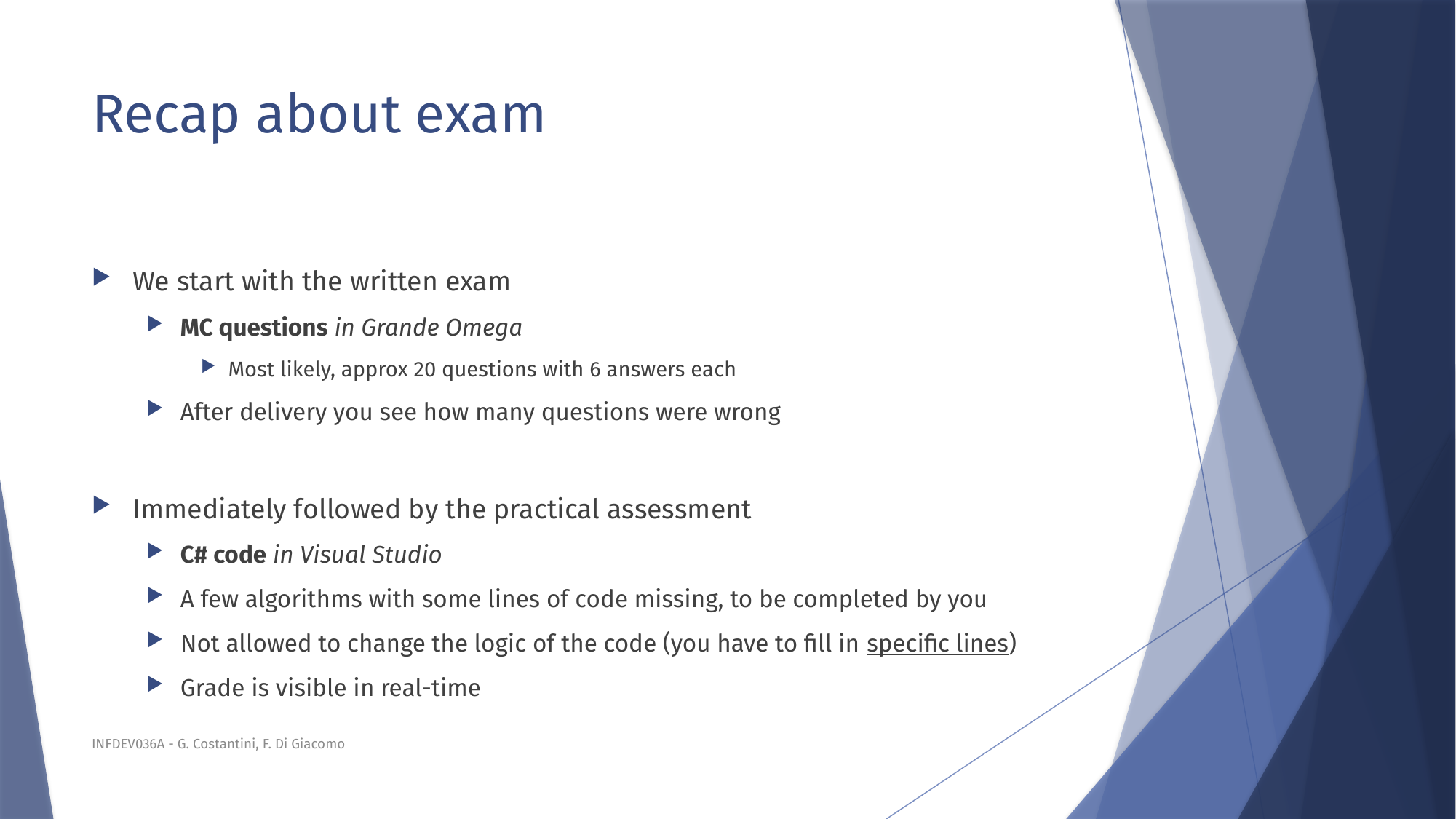

# Recap about exam
We start with the written exam
MC questions in Grande Omega
Most likely, approx 20 questions with 6 answers each
After delivery you see how many questions were wrong

Immediately followed by the practical assessment
C# code in Visual Studio
A few algorithms with some lines of code missing, to be completed by you
Not allowed to change the logic of the code (you have to fill in specific lines)
Grade is visible in real-time
INFDEV036A - G. Costantini, F. Di Giacomo